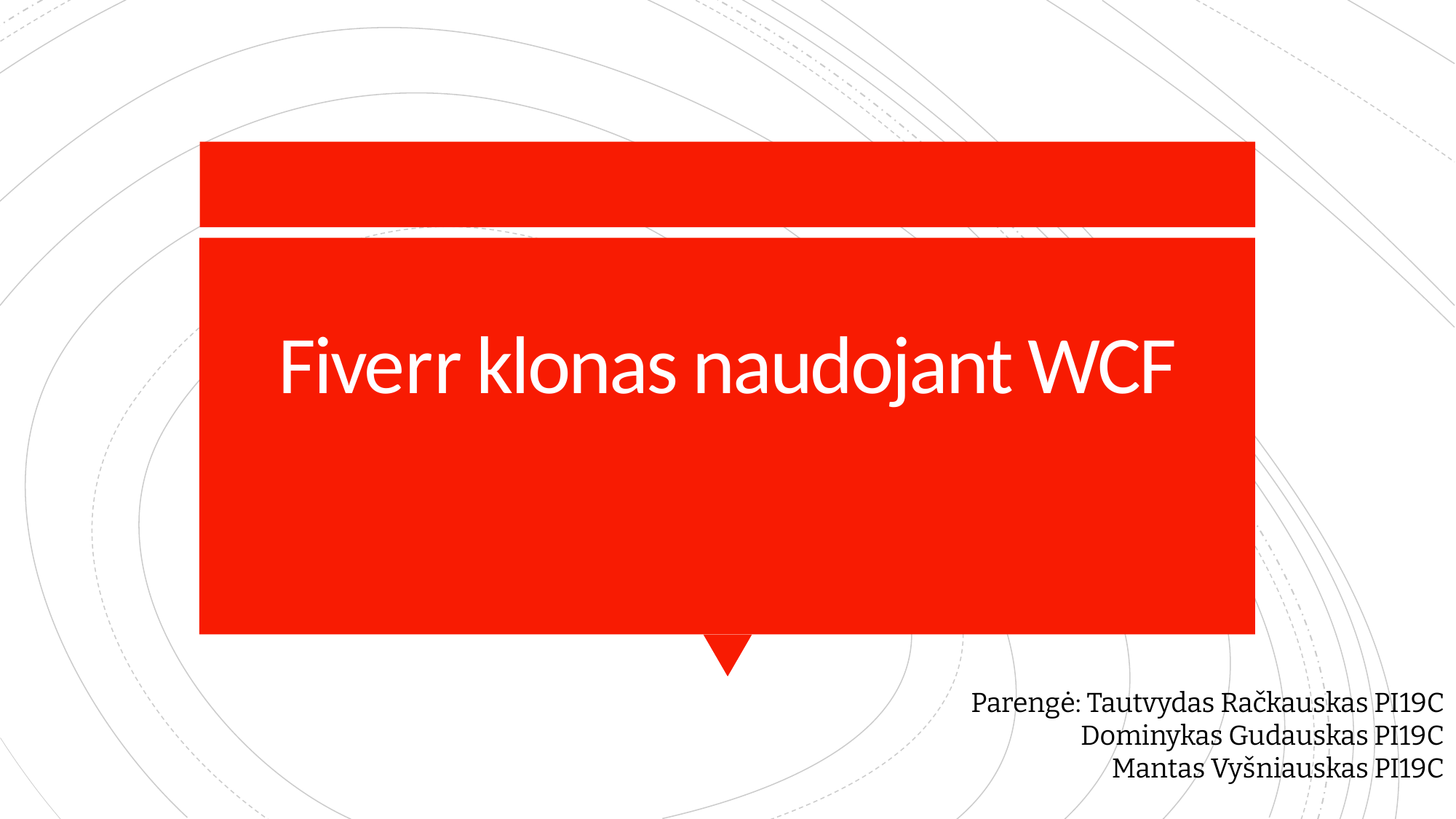

# Fiverr klonas naudojant WCF
Parengė: Tautvydas Račkauskas PI19C
Dominykas Gudauskas PI19C
Mantas Vyšniauskas PI19C